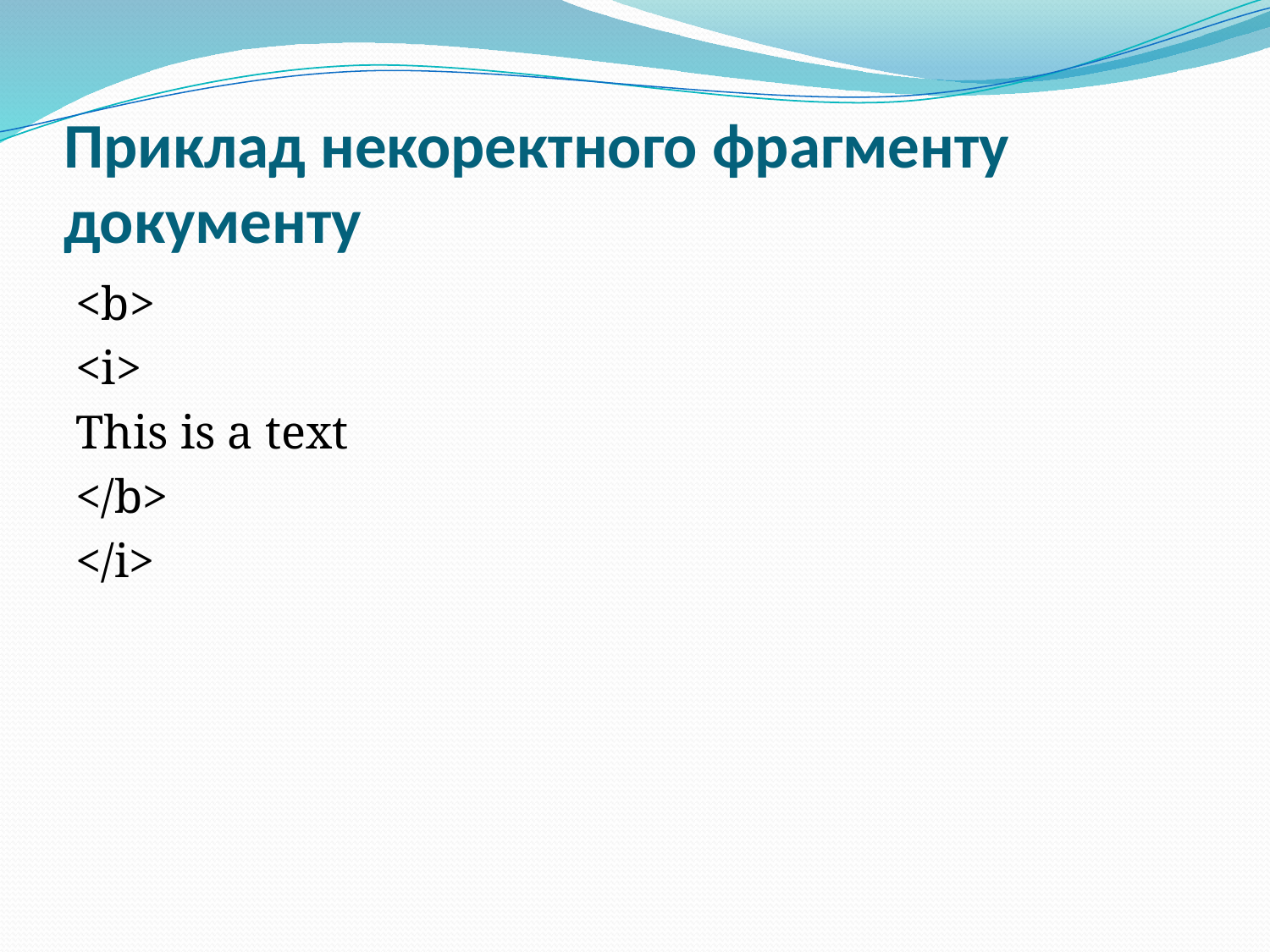

# Приклад некоректного фрагменту документу
<b>
<i>
This is a text
</b>
</i>